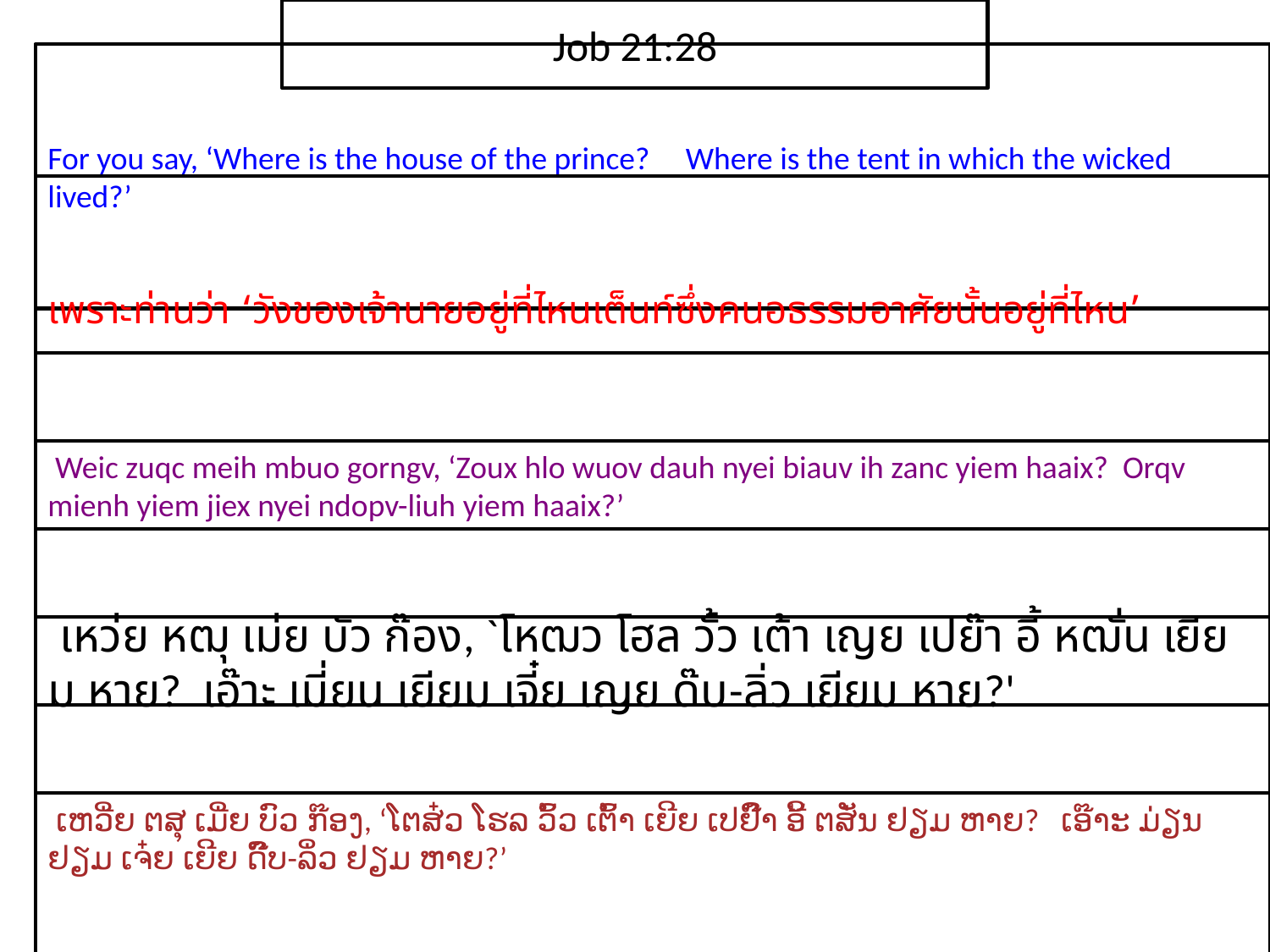

Job 21:28
For you say, ‘Where is the house of the prince?     Where is the tent in which the wicked lived?’
เพราะ​ท่าน​ว่า ‘วัง​ของ​เจ้านาย​อยู่​ที่​ไหนเต็นท์​ซึ่ง​คน​อธรรม​อาศัย​นั้น​อยู่​ที่​ไหน’
 Weic zuqc meih mbuo gorngv, ‘Zoux hlo wuov dauh nyei biauv ih zanc yiem haaix?  Orqv mienh yiem jiex nyei ndopv-liuh yiem haaix?’
 เหว่ย หฒุ เม่ย บัว ก๊อง, `โหฒว โฮล วั้ว เต้า เญย เปย๊า อี้ หฒั่น เยียม หาย?  เอ๊าะ เมี่ยน เยียม เจี๋ย เญย ด๊บ-ลิ่ว เยียม หาย?'
 ເຫວີ່ຍ ຕສຸ ເມີ່ຍ ບົວ ກ໊ອງ, ‘ໂຕສ໋ວ ໂຮລ ວົ້ວ ເຕົ້າ ເຍີຍ ເປຢົ໊າ ອີ້ ຕສັ່ນ ຢຽມ ຫາຍ?   ເອ໊າະ ມ່ຽນ ຢຽມ ເຈ໋ຍ ເຍີຍ ດົ໊ບ-ລິ່ວ ຢຽມ ຫາຍ?’